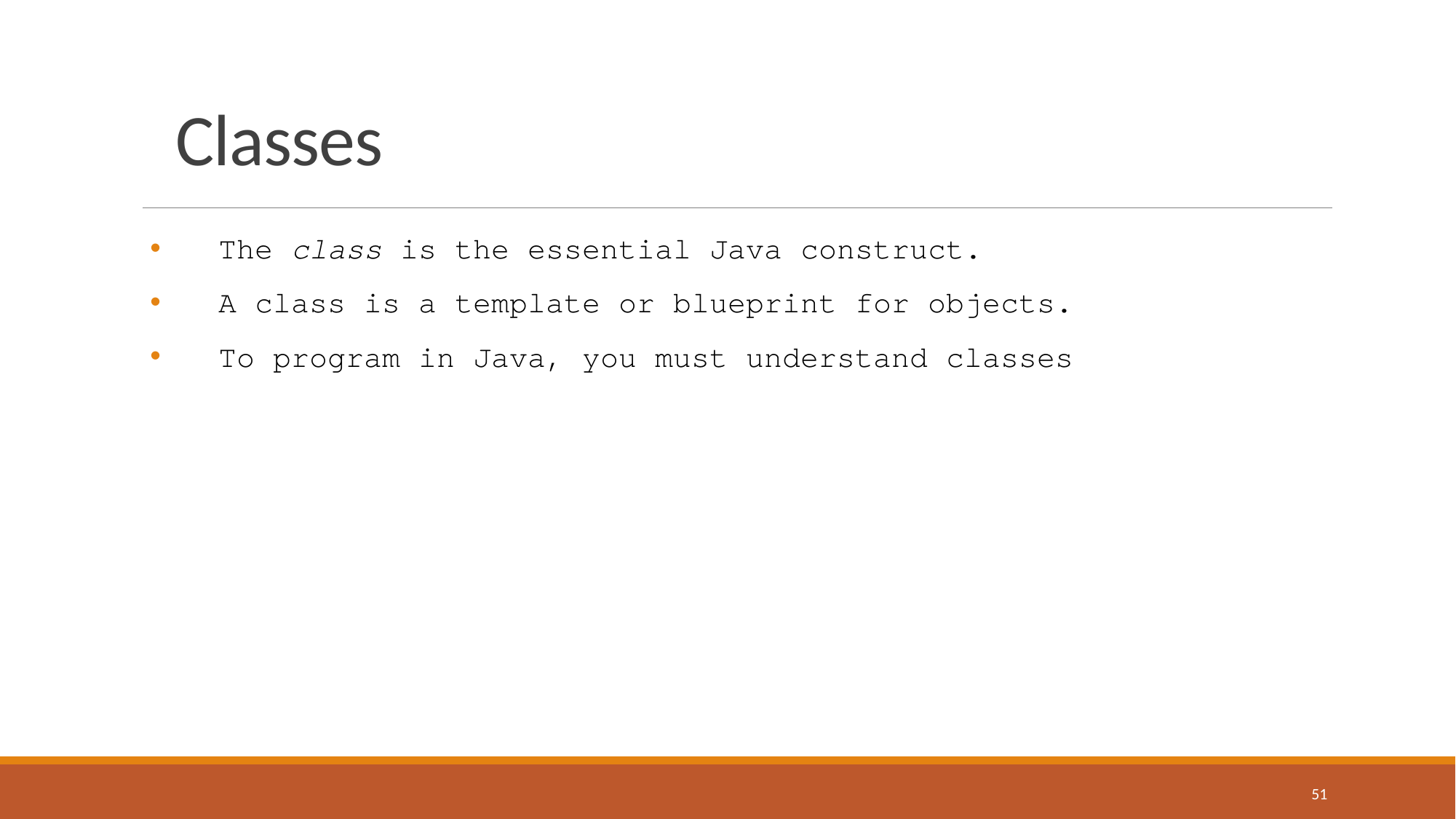

# Classes
The class is the essential Java construct.
A class is a template or blueprint for objects.
To program in Java, you must understand classes
51